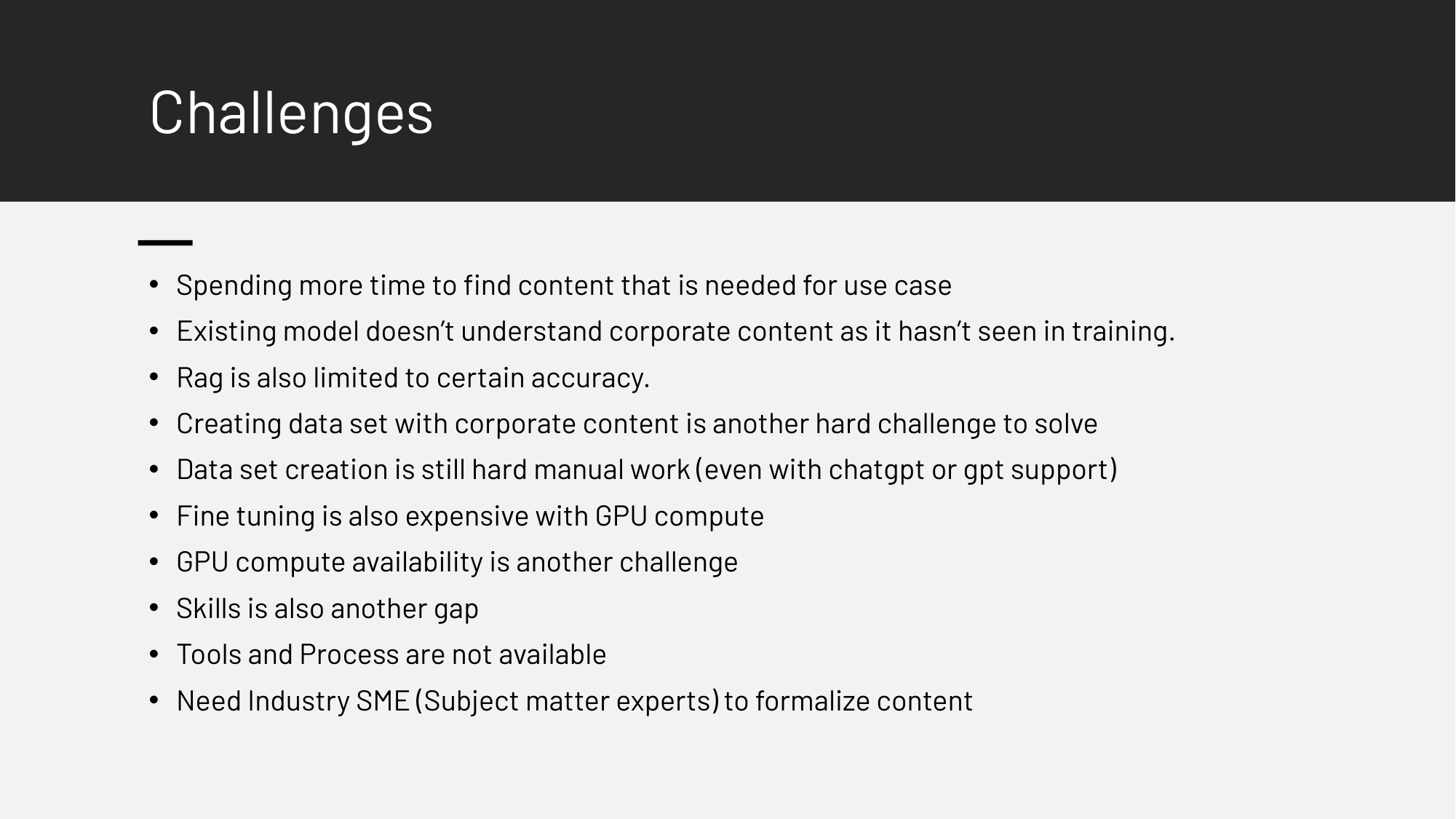

# Challenges

Spending more time to find content that is needed for use case
Existing model doesn’t understand corporate content as it hasn’t seen in training.
Rag is also limited to certain accuracy.
Creating data set with corporate content is another hard challenge to solve
Data set creation is still hard manual work (even with chatgpt or gpt support)
Fine tuning is also expensive with GPU compute
GPU compute availability is another challenge
Skills is also another gap
Tools and Process are not available
Need Industry SME (Subject matter experts) to formalize content